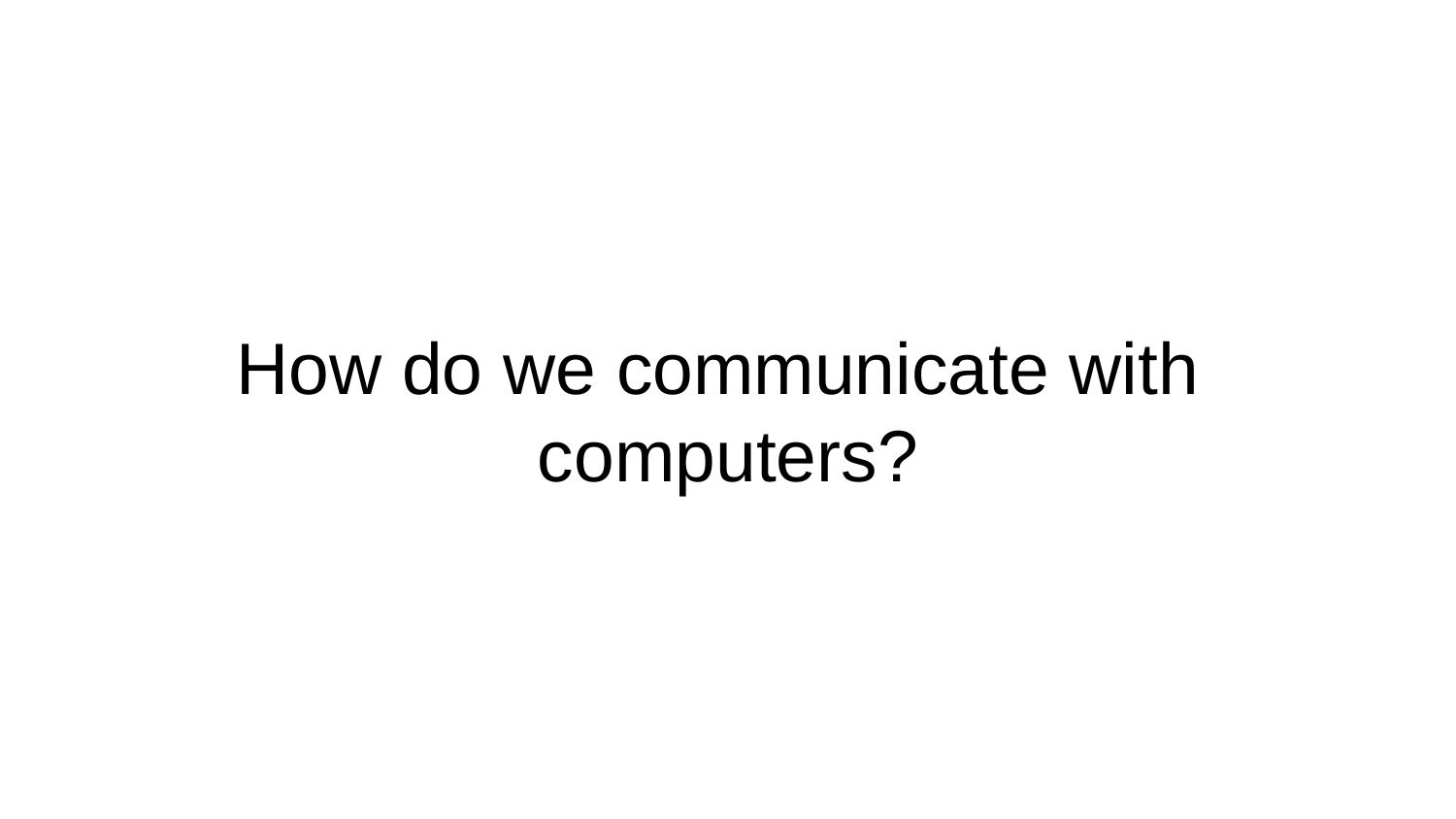

# How do we communicate with  computers?